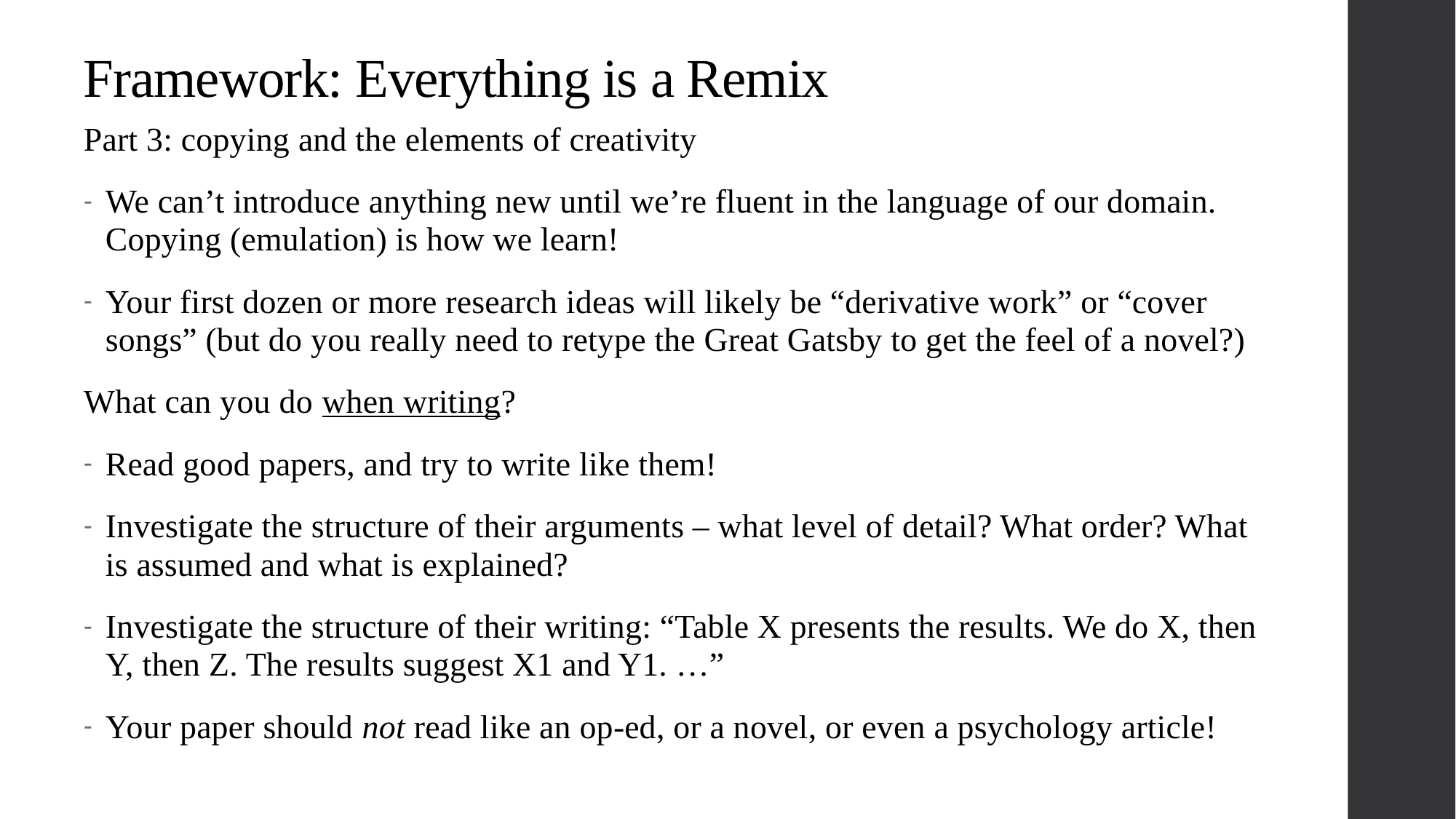

# Framework: Everything is a Remix
Part 3: copying and the elements of creativity
We can’t introduce anything new until we’re fluent in the language of our domain. Copying (emulation) is how we learn!
Your first dozen or more research ideas will likely be “derivative work” or “cover songs” (but do you really need to retype the Great Gatsby to get the feel of a novel?)
What can you do when writing?
Read good papers, and try to write like them!
Investigate the structure of their arguments – what level of detail? What order? What is assumed and what is explained?
Investigate the structure of their writing: “Table X presents the results. We do X, then Y, then Z. The results suggest X1 and Y1. …”
Your paper should not read like an op-ed, or a novel, or even a psychology article!